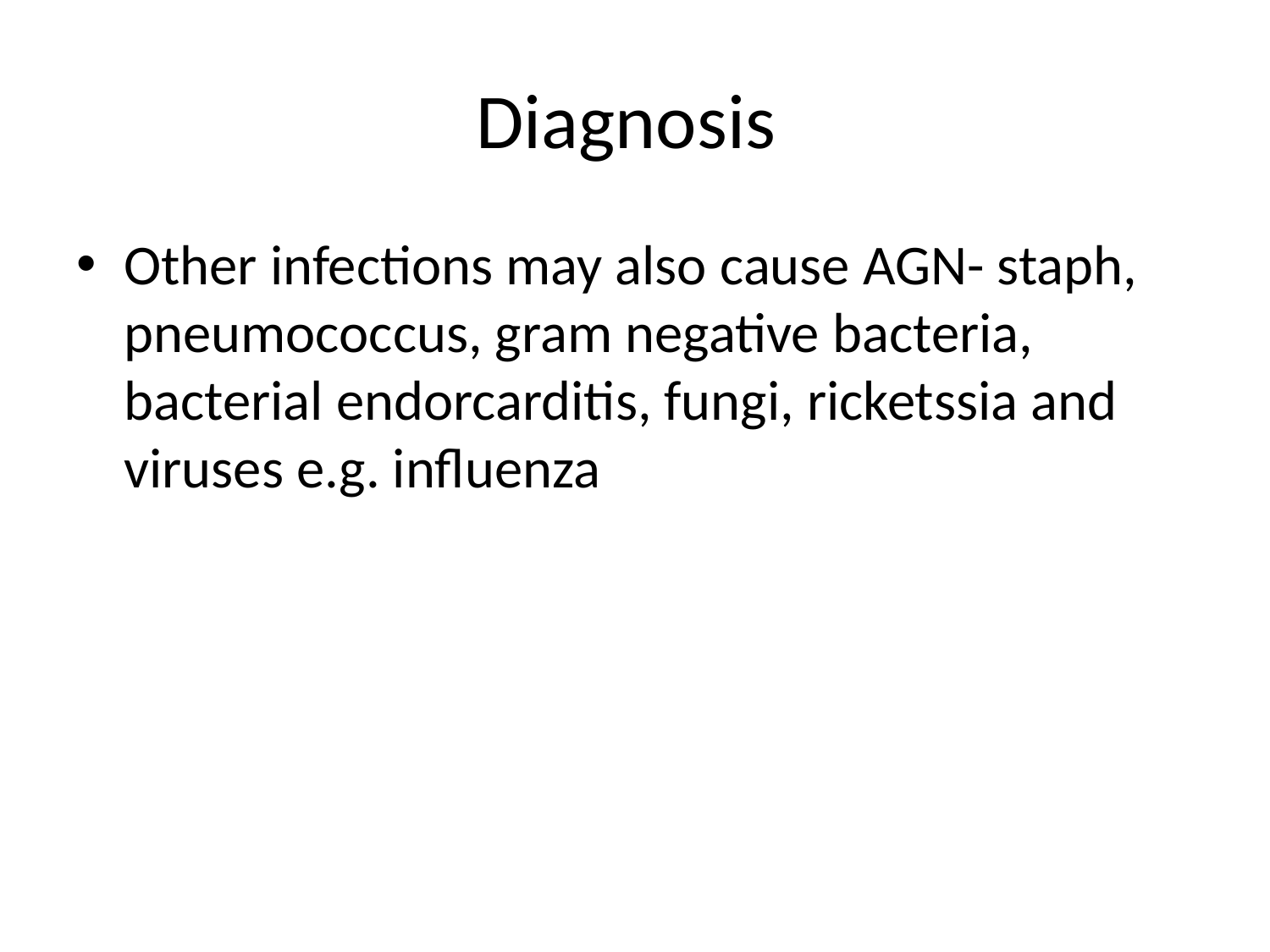

# Diagnosis
Other infections may also cause AGN- staph, pneumococcus, gram negative bacteria, bacterial endorcarditis, fungi, ricketssia and viruses e.g. influenza